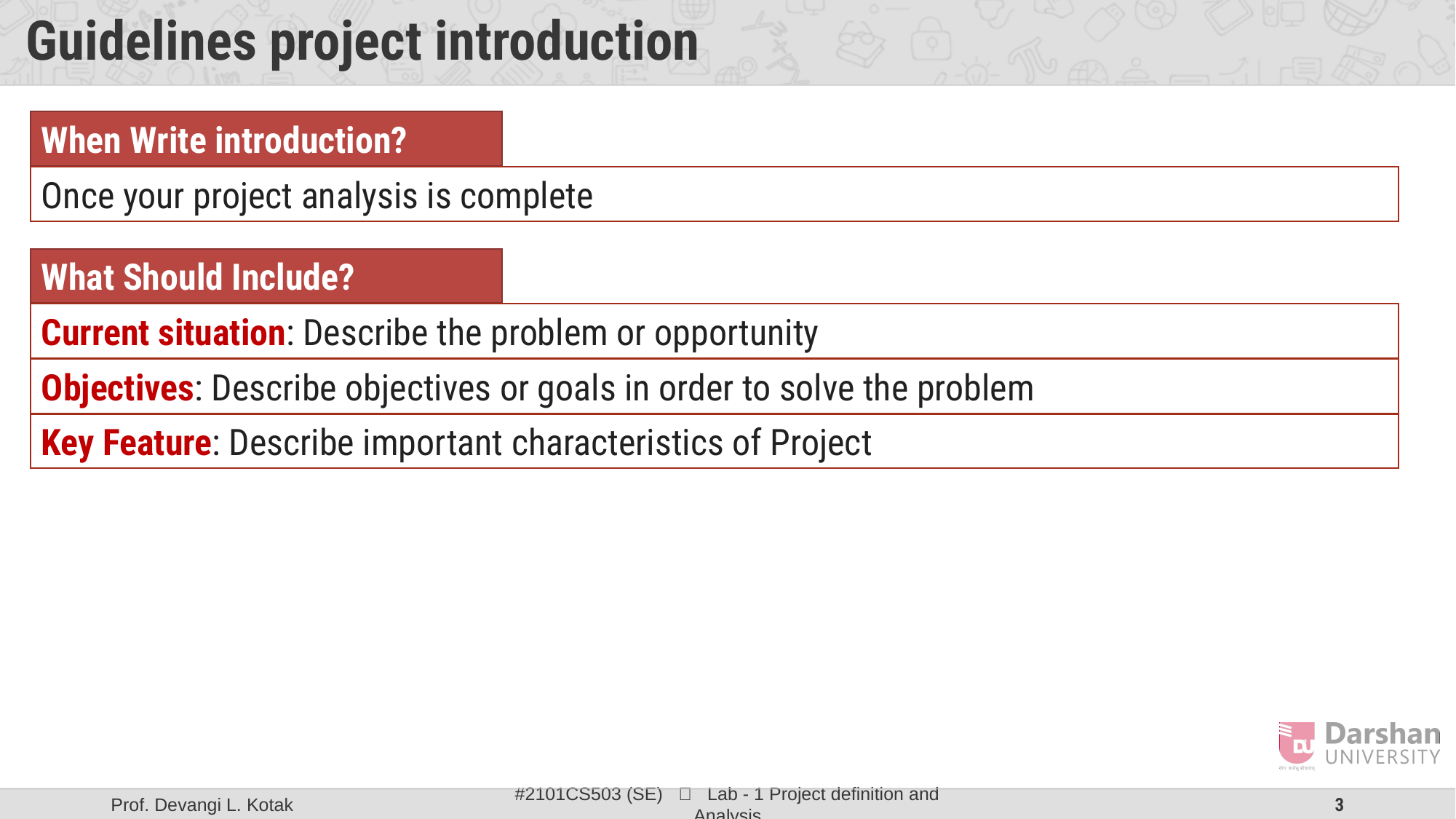

# Guidelines project introduction
When Write introduction?
Once your project analysis is complete
What Should Include?
Current situation: Describe the problem or opportunity
Objectives: Describe objectives or goals in order to solve the problem
Key Feature: Describe important characteristics of Project